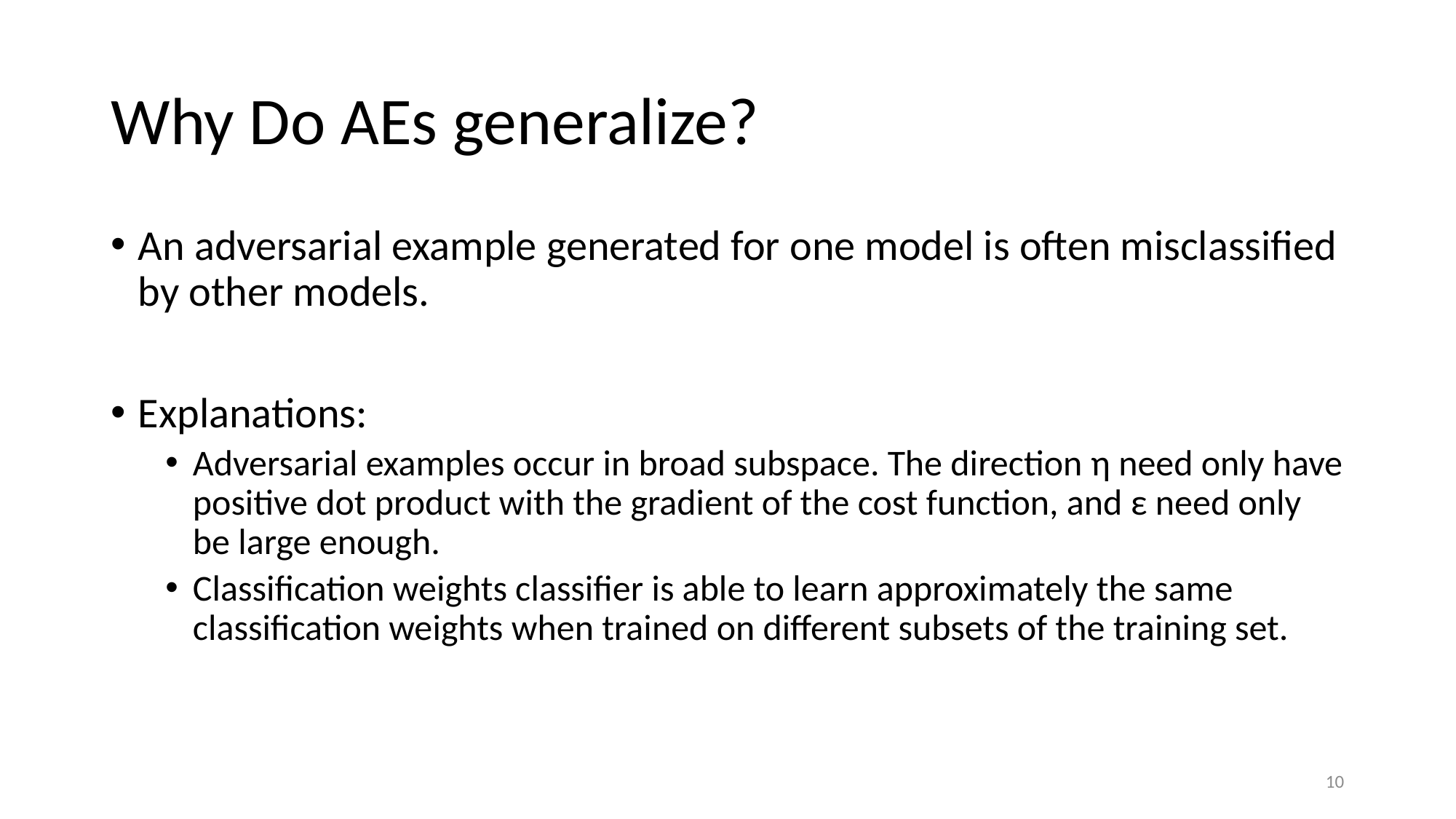

# Why Do AEs generalize?
An adversarial example generated for one model is often misclassified by other models.

Explanations:
Adversarial examples occur in broad subspace. The direction η need only have positive dot product with the gradient of the cost function, and ε need only be large enough.
Classification weights classifier is able to learn approximately the same classification weights when trained on different subsets of the training set.

10